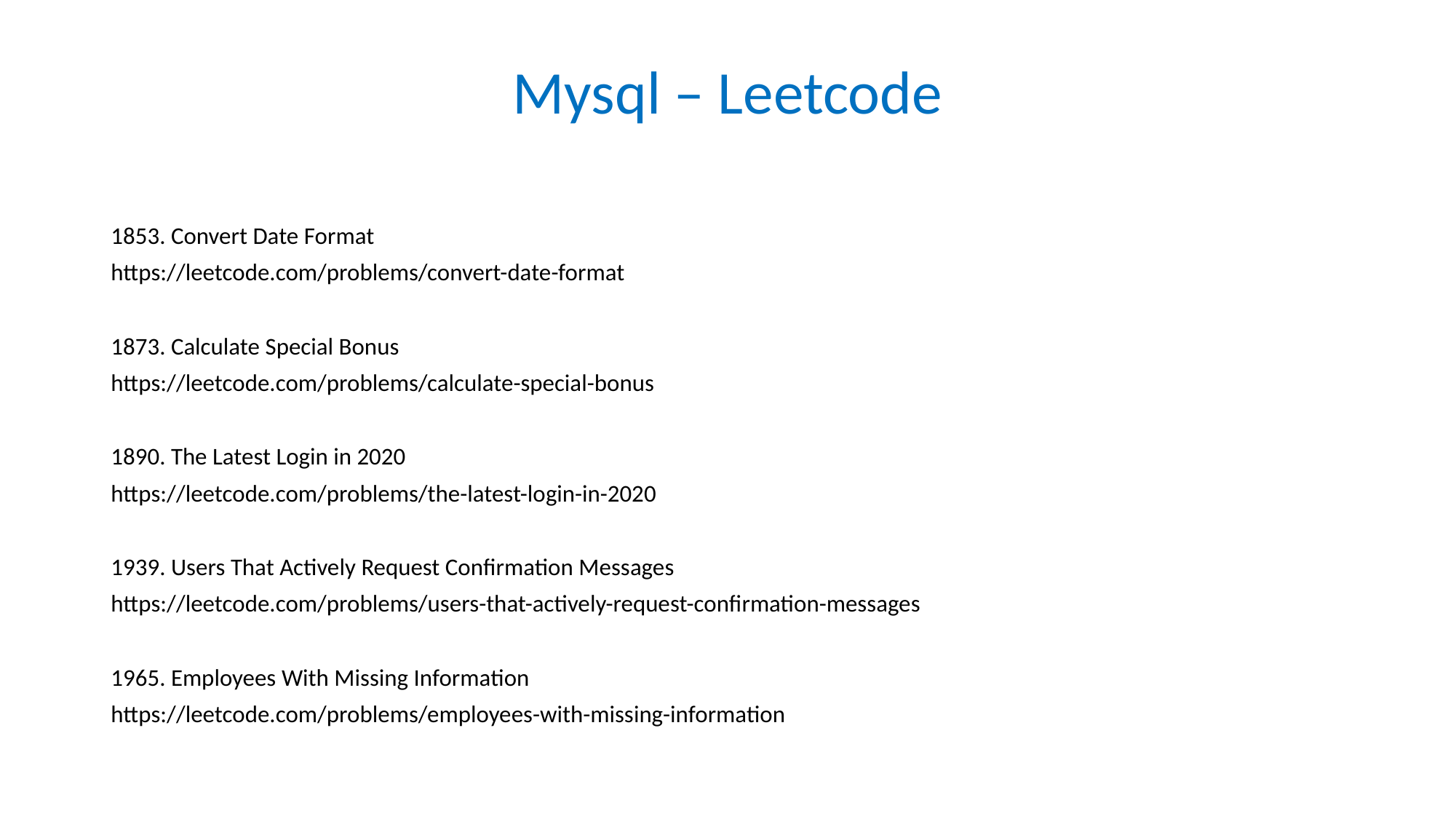

Mysql – Leetcode
1853. Convert Date Format
https://leetcode.com/problems/convert-date-format

1873. Calculate Special Bonus
https://leetcode.com/problems/calculate-special-bonus

1890. The Latest Login in 2020
https://leetcode.com/problems/the-latest-login-in-2020

1939. Users That Actively Request Confirmation Messages
https://leetcode.com/problems/users-that-actively-request-confirmation-messages

1965. Employees With Missing Information
https://leetcode.com/problems/employees-with-missing-information